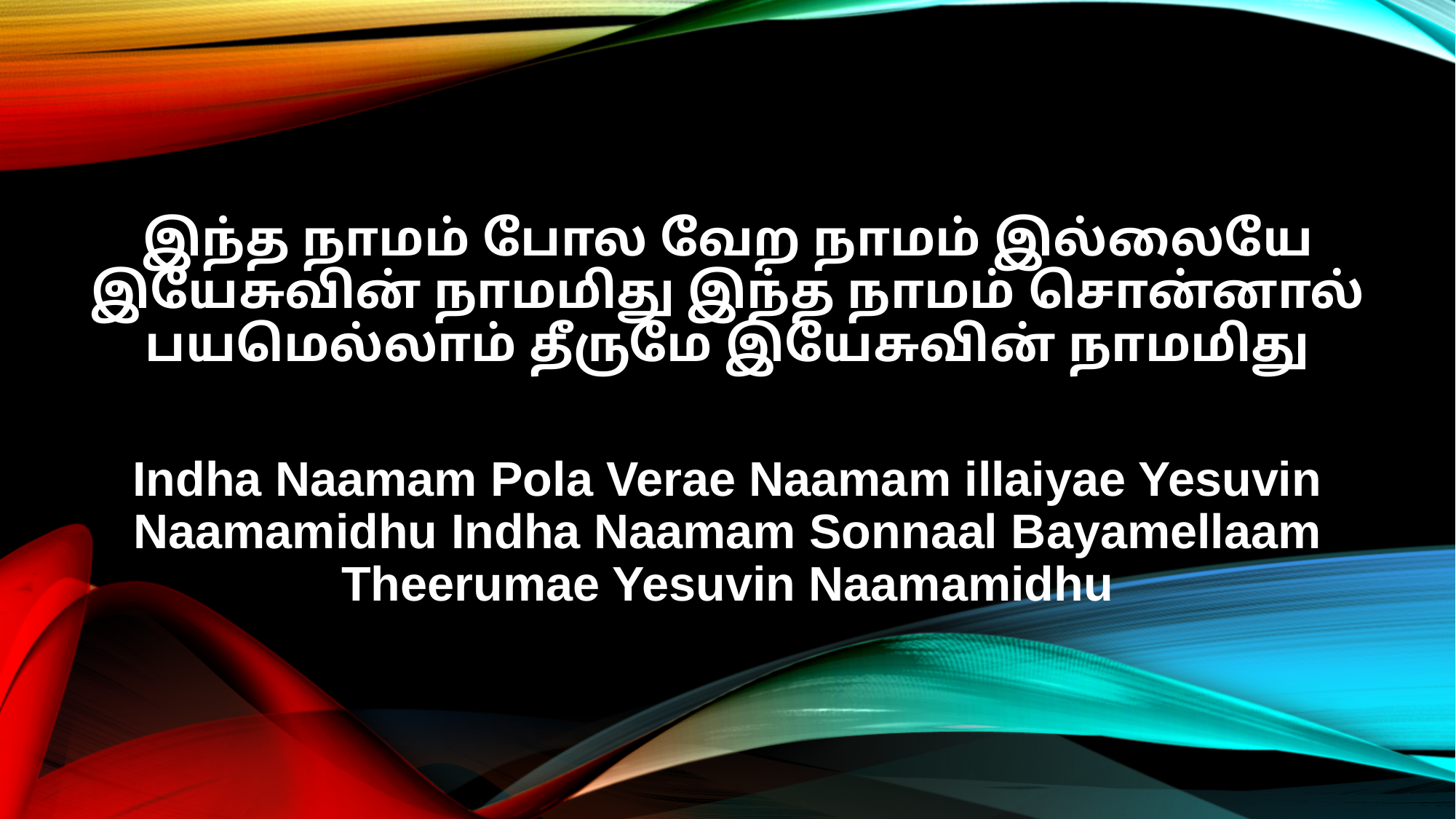

இந்த நாமம் போல வேற நாமம் இல்லையே இயேசுவின் நாமமிது இந்த நாமம் சொன்னால் பயமெல்லாம் தீருமே இயேசுவின் நாமமிது

Indha Naamam Pola Verae Naamam illaiyae Yesuvin Naamamidhu Indha Naamam Sonnaal Bayamellaam Theerumae Yesuvin Naamamidhu